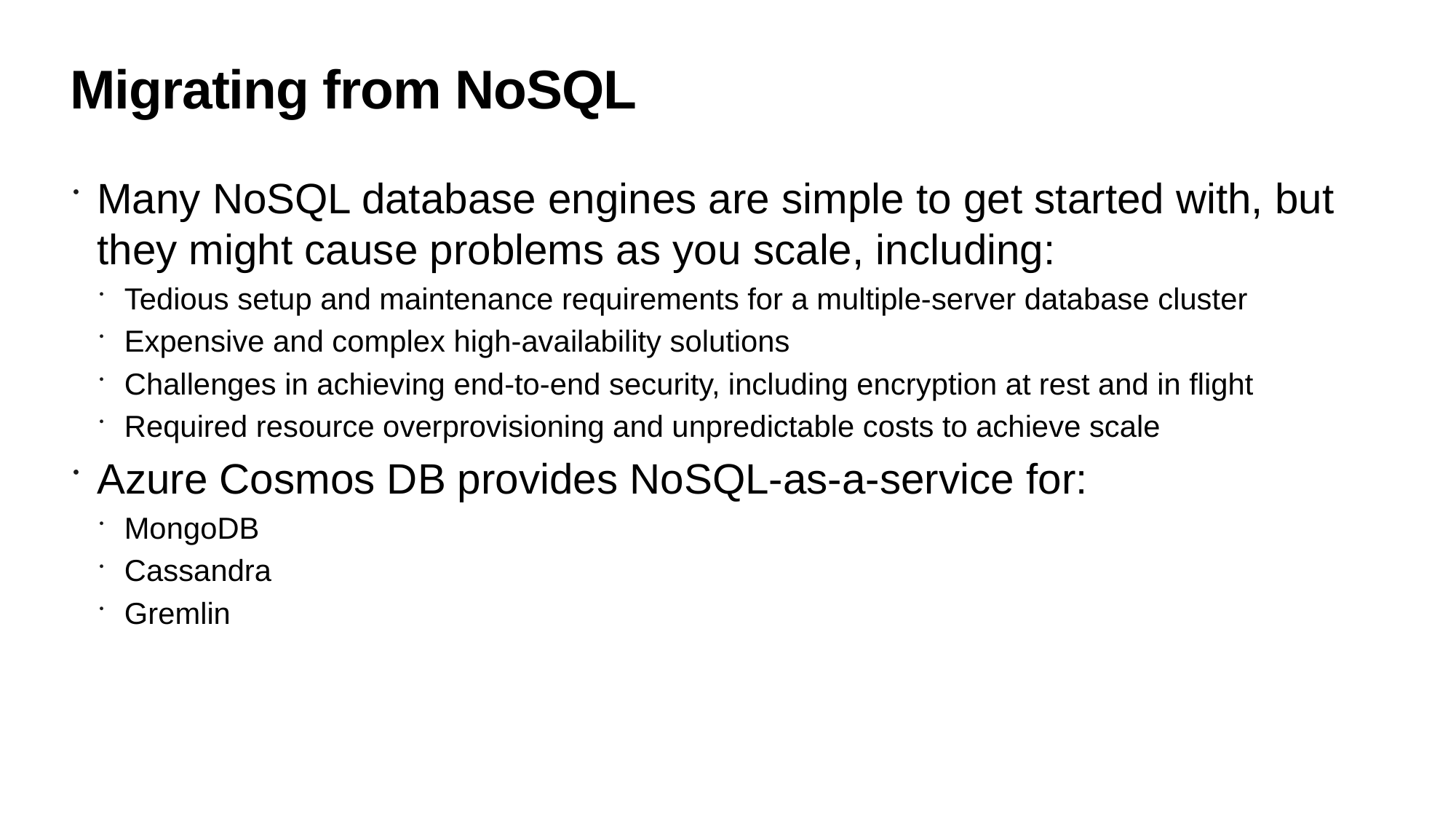

# Migrating from NoSQL
Many NoSQL database engines are simple to get started with, but they might cause problems as you scale, including:
Tedious setup and maintenance requirements for a multiple-server database cluster
Expensive and complex high-availability solutions
Challenges in achieving end-to-end security, including encryption at rest and in flight
Required resource overprovisioning and unpredictable costs to achieve scale
Azure Cosmos DB provides NoSQL-as-a-service for:
MongoDB
Cassandra
Gremlin